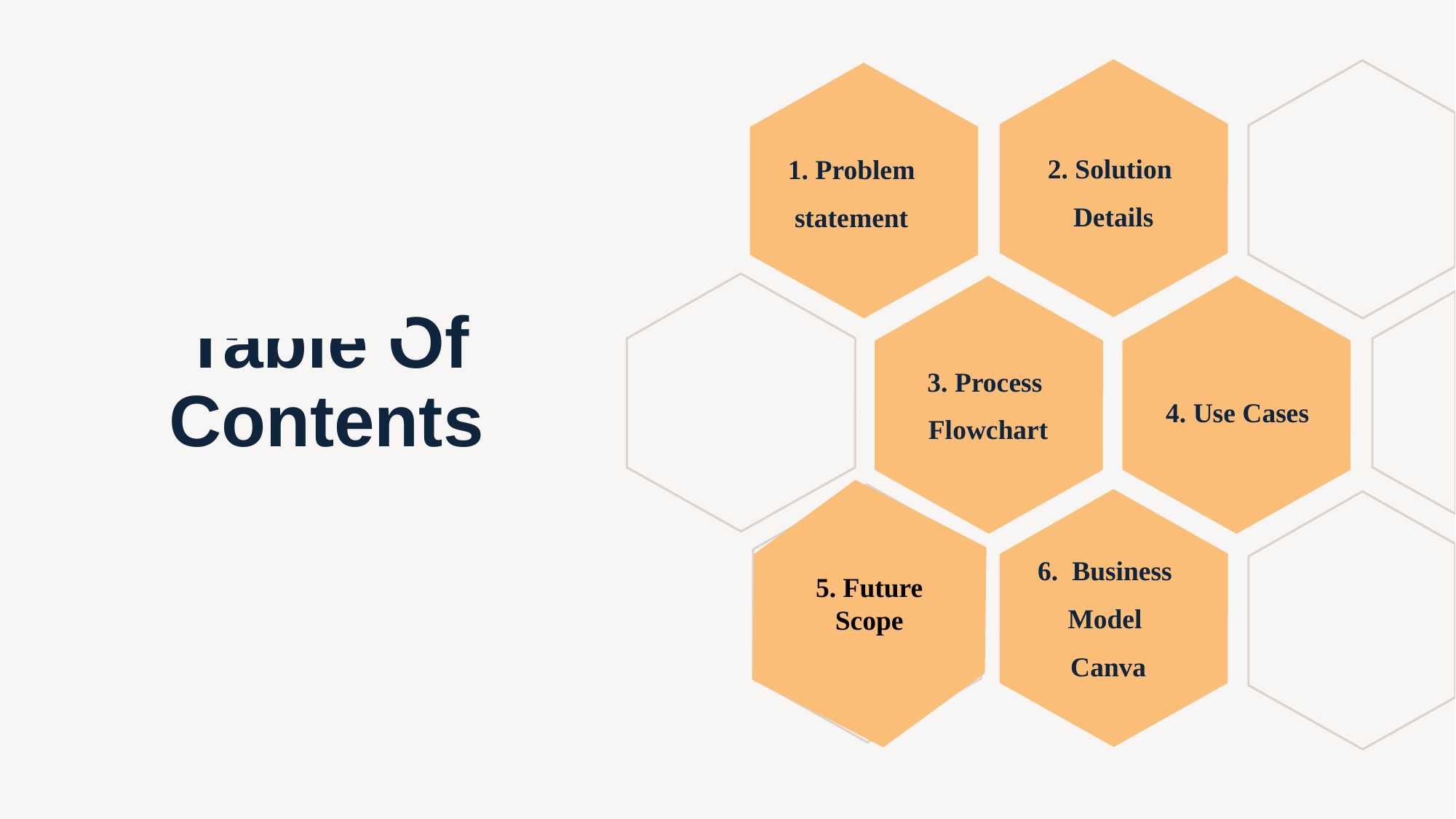

2. Solution
Details
1. Problem
statement

# Table Of Contents
4. Use Cases
3. Process
Flowchart

5. Future Scope

6.  Business
Model
Canva